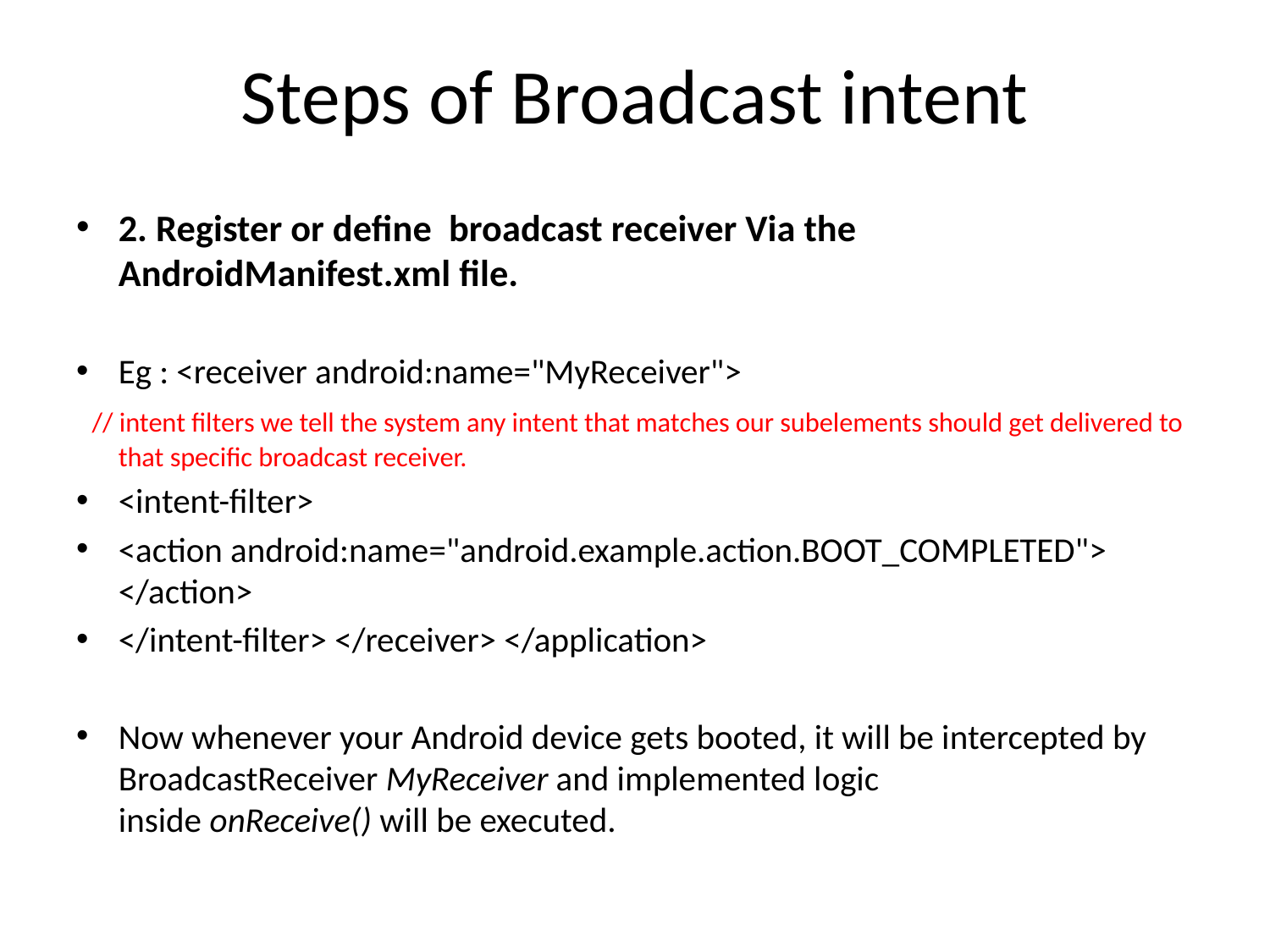

# Steps of Broadcast intent

2. Register or define  broadcast receiver Via the AndroidManifest.xml file.

Eg : <receiver android:name="MyReceiver">
  // intent filters we tell the system any intent that matches our subelements should get delivered to that specific broadcast receiver.
<intent-filter>
<action android:name="android.example.action.BOOT_COMPLETED"> </action>
</intent-filter> </receiver> </application>

Now whenever your Android device gets booted, it will be intercepted by BroadcastReceiver MyReceiver and implemented logic inside onReceive() will be executed.